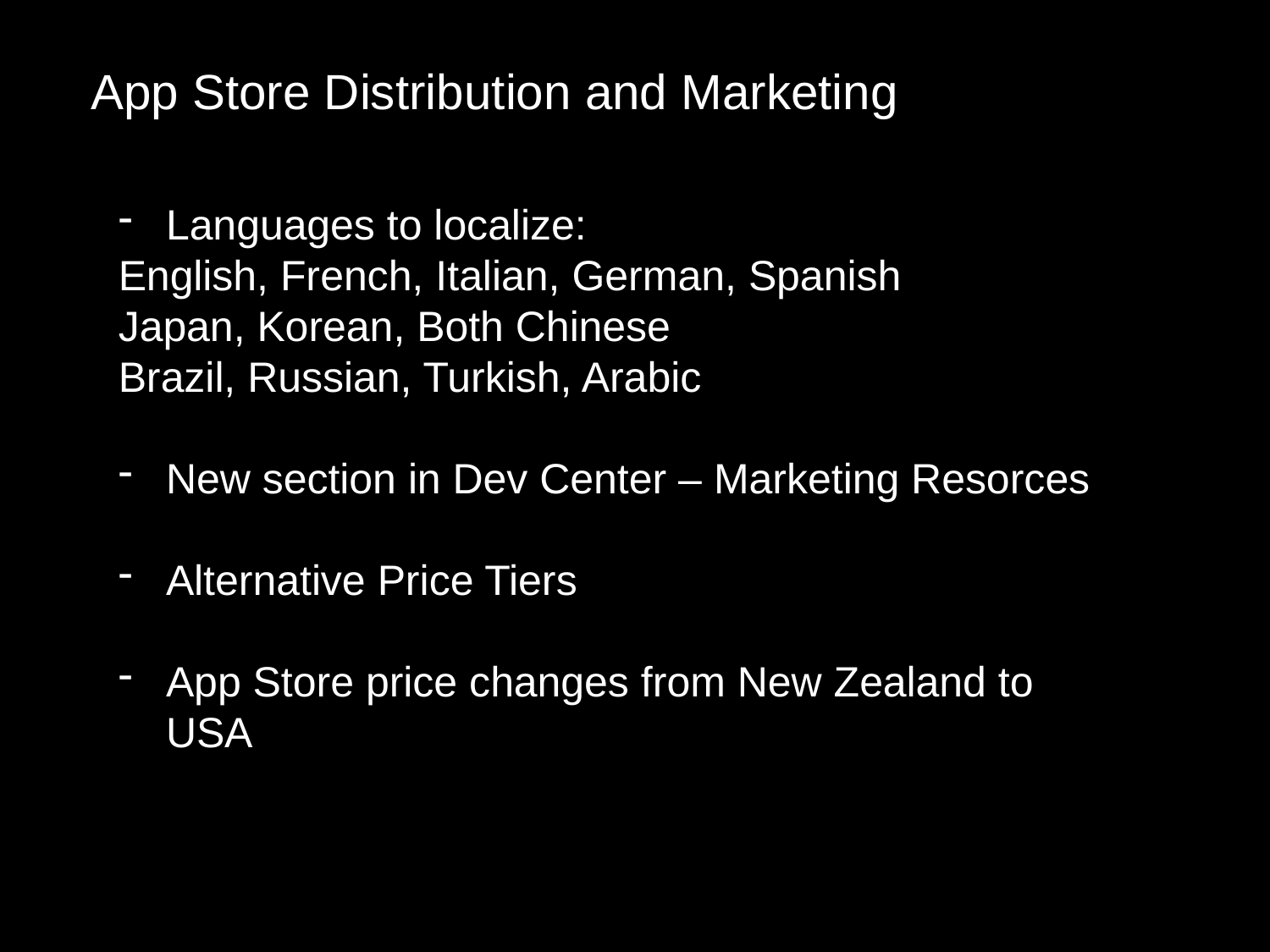

App Store Distribution and Marketing
#
Languages to localize:
English, French, Italian, German, Spanish
Japan, Korean, Both Chinese
Brazil, Russian, Turkish, Arabic

New section in Dev Center – Marketing Resorces

Alternative Price Tiers

App Store price changes from New Zealand to USA